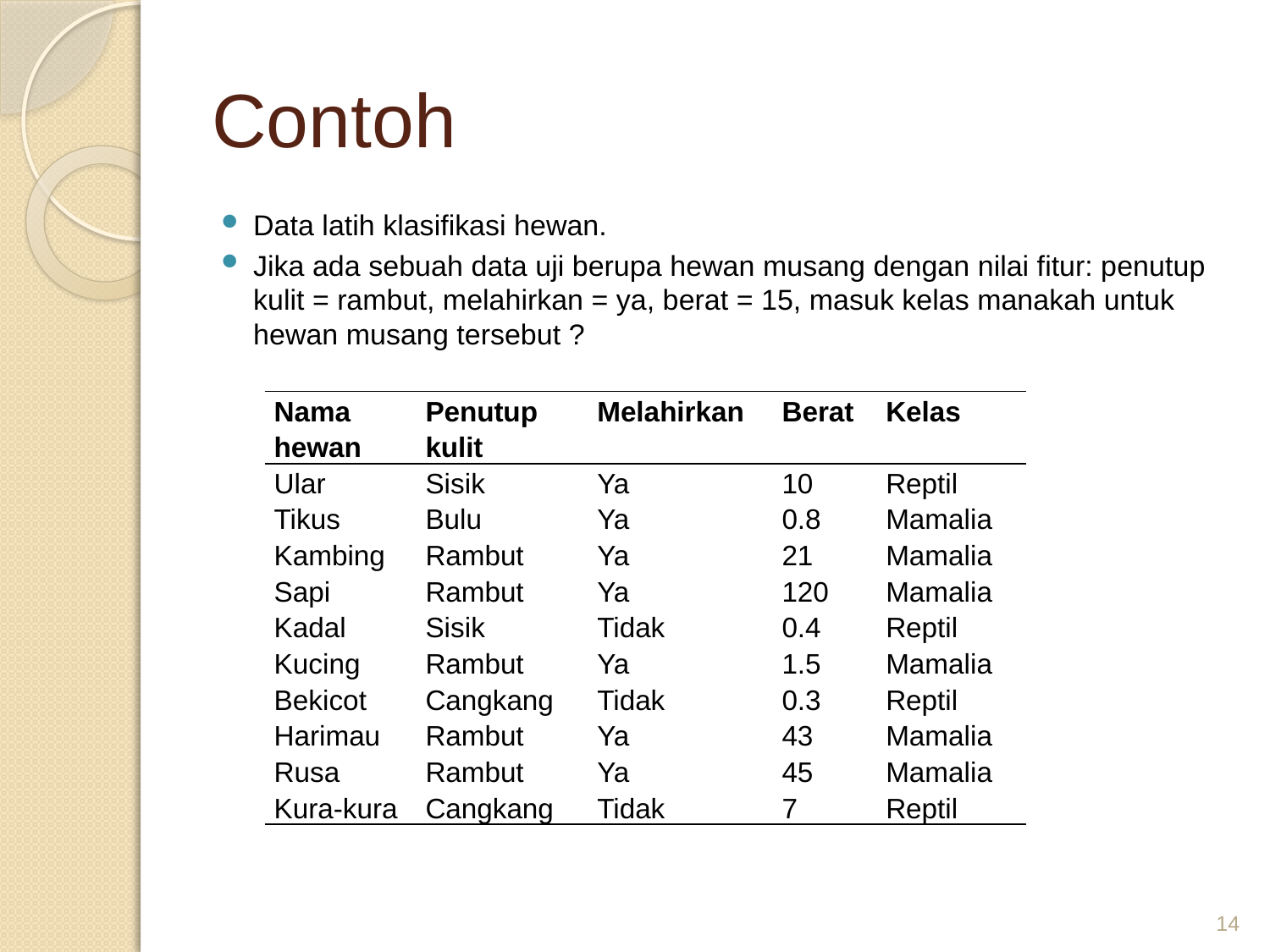

# Contoh
Data latih klasifikasi hewan.
Jika ada sebuah data uji berupa hewan musang dengan nilai fitur: penutup kulit = rambut, melahirkan = ya, berat = 15, masuk kelas manakah untuk hewan musang tersebut ?

| Nama hewan | Penutup kulit | Melahirkan | Berat | Kelas |
| --- | --- | --- | --- | --- |
| Ular | Sisik | Ya | 10 | Reptil |
| Tikus | Bulu | Ya | 0.8 | Mamalia |
| Kambing | Rambut | Ya | 21 | Mamalia |
| Sapi | Rambut | Ya | 120 | Mamalia |
| Kadal | Sisik | Tidak | 0.4 | Reptil |
| Kucing | Rambut | Ya | 1.5 | Mamalia |
| Bekicot | Cangkang | Tidak | 0.3 | Reptil |
| Harimau | Rambut | Ya | 43 | Mamalia |
| Rusa | Rambut | Ya | 45 | Mamalia |
| Kura-kura | Cangkang | Tidak | 7 | Reptil |
14